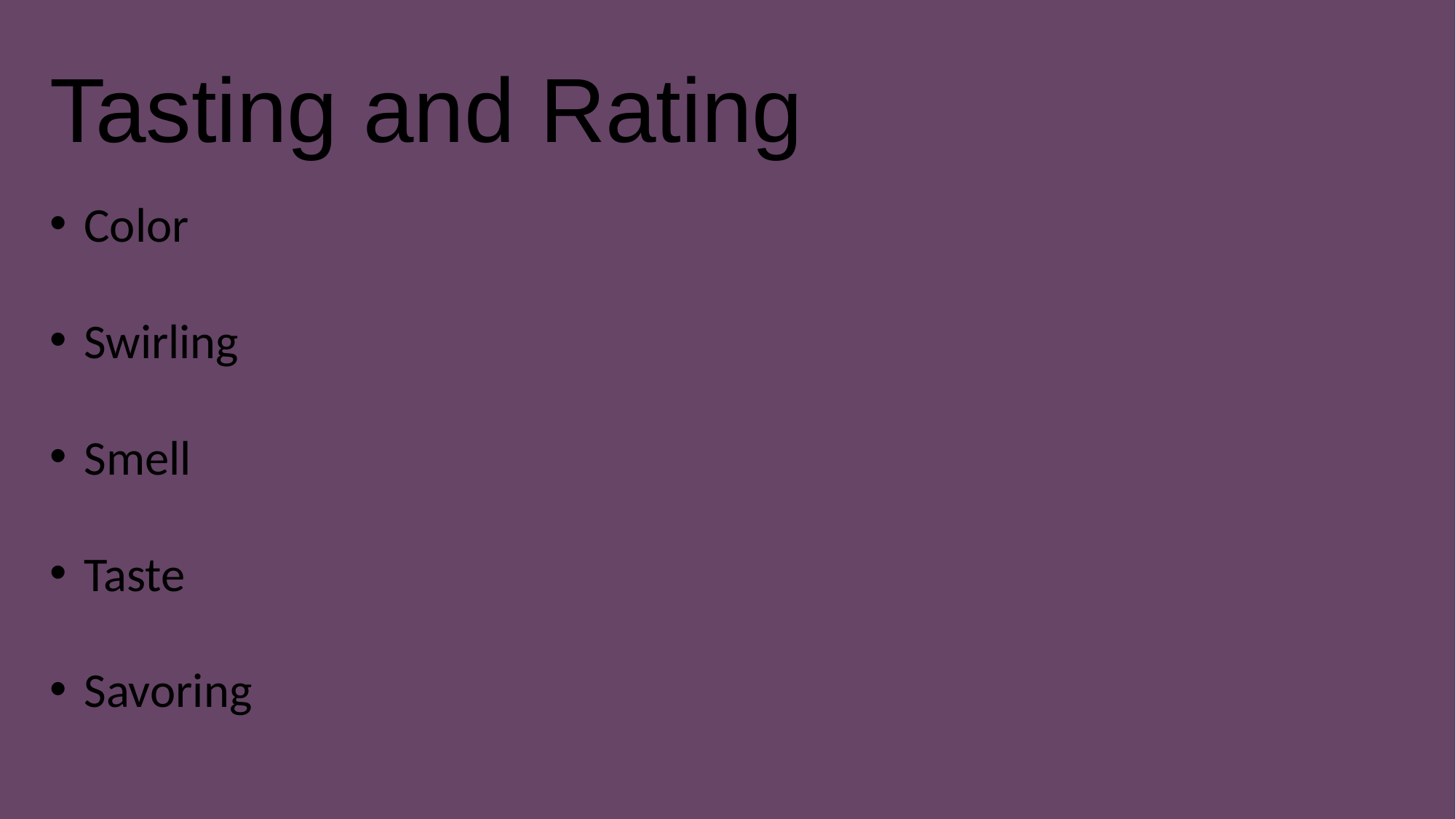

Tasting and Rating

Color

Swirling

Smell

Taste

Savoring